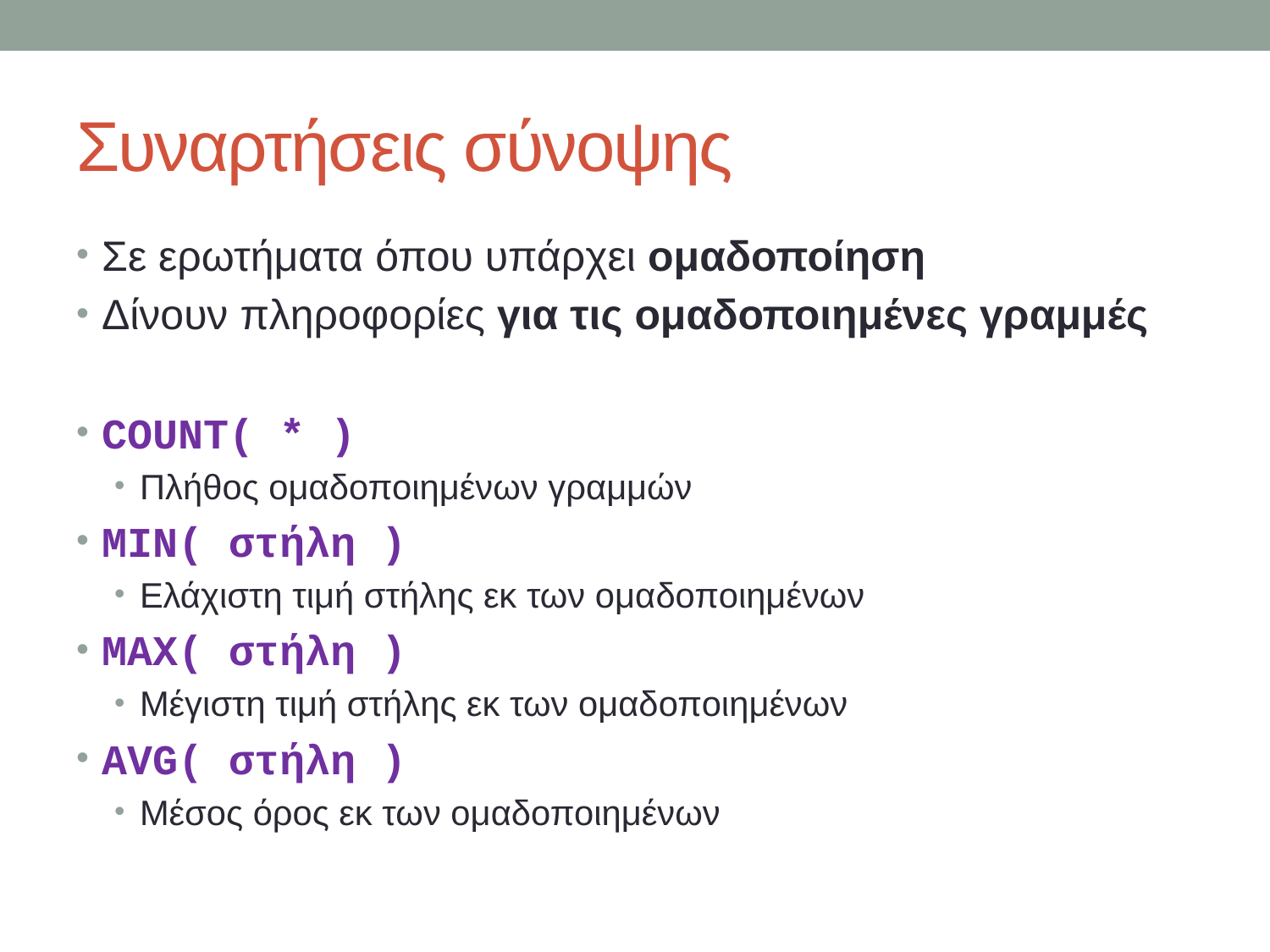

# Συναρτήσεις σύνοψης
Σε ερωτήματα όπου υπάρχει ομαδοποίηση
Δίνουν πληροφορίες για τις ομαδοποιημένες γραμμές

COUNT( * )
Πλήθος ομαδοποιημένων γραμμών
MIN( στήλη )
Ελάχιστη τιμή στήλης εκ των ομαδοποιημένων
ΜΑΧ( στήλη )
Μέγιστη τιμή στήλης εκ των ομαδοποιημένων
AVG( στήλη )
Μέσος όρος εκ των ομαδοποιημένων